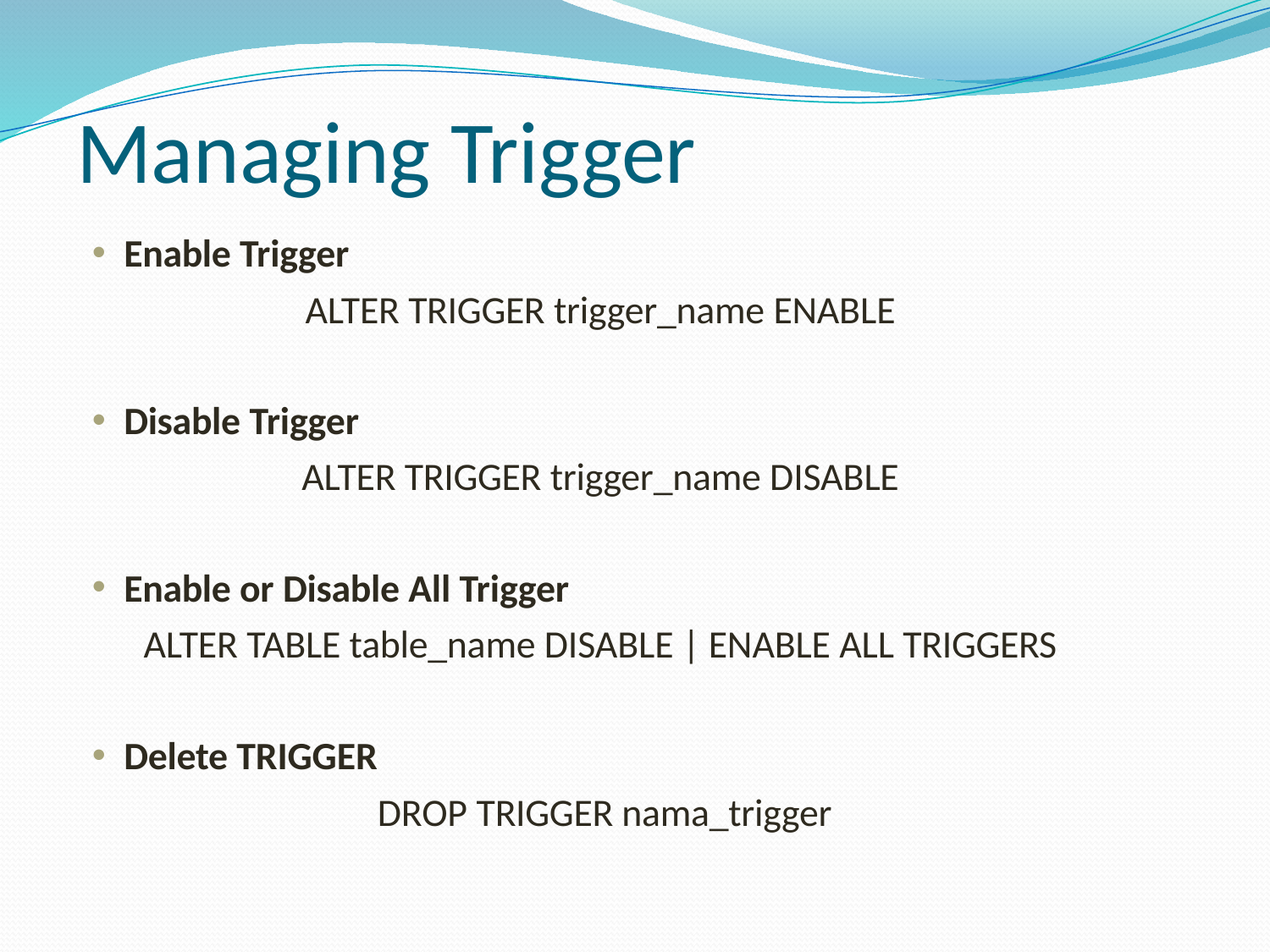

# Managing Trigger
Enable Trigger
ALTER TRIGGER trigger_name ENABLE

Disable Trigger
ALTER TRIGGER trigger_name DISABLE

Enable or Disable All Trigger
ALTER TABLE table_name DISABLE | ENABLE ALL TRIGGERS

Delete TRIGGER
DROP TRIGGER nama_trigger